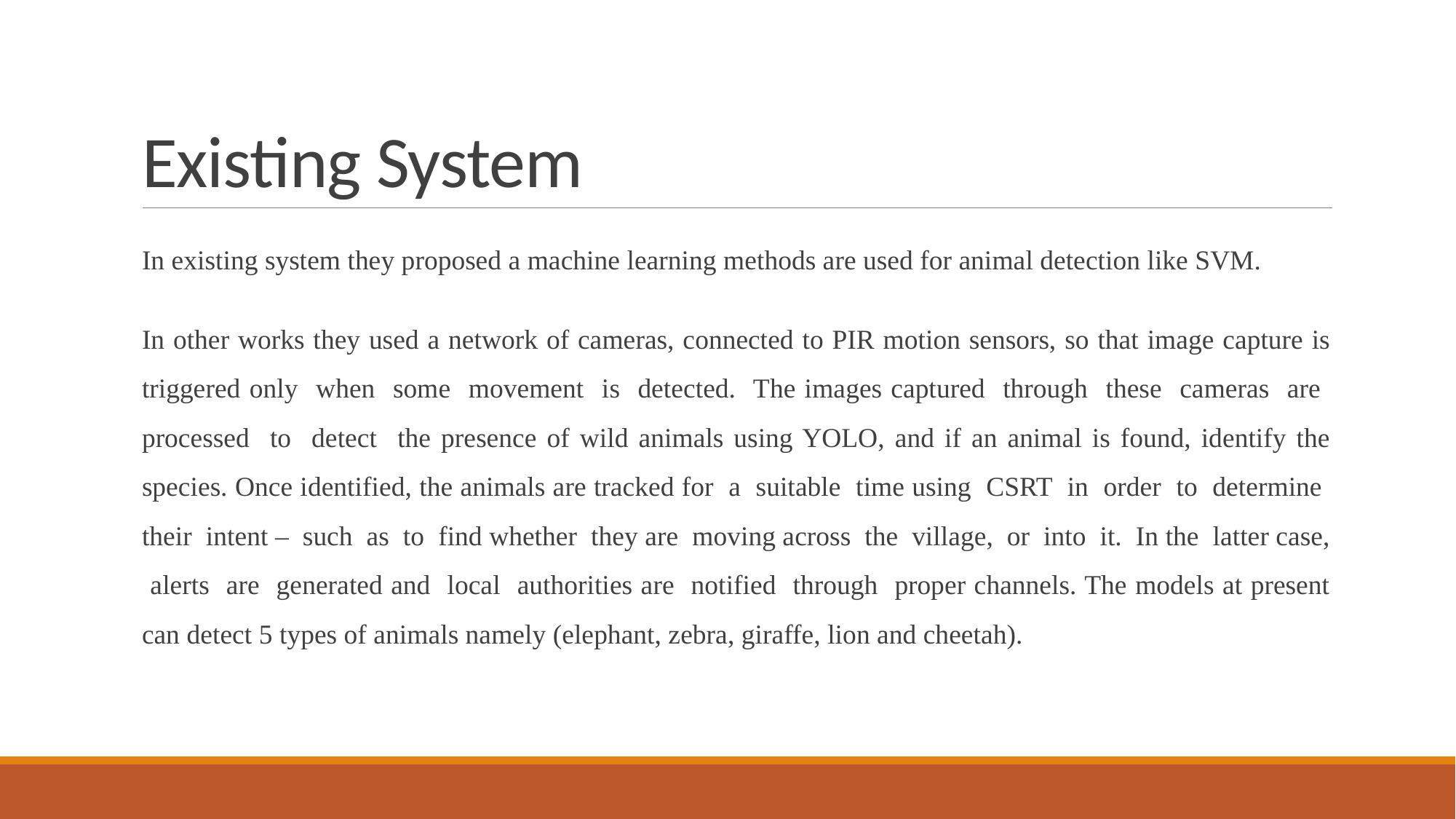

# Existing System
In existing system they proposed a machine learning methods are used for animal detection like SVM.
In other works they used a network of cameras, connected to PIR motion sensors, so that image capture is triggered only  when  some  movement  is  detected.  The images captured  through  these  cameras  are  processed  to  detect  the presence of wild animals using YOLO, and if an animal is found, identify the species. Once identified, the animals are tracked for  a  suitable  time using  CSRT  in  order  to  determine  their  intent –  such  as  to  find whether  they are  moving across  the  village,  or  into  it.  In the  latter case,  alerts  are  generated and  local  authorities are  notified  through  proper channels. The models at present can detect 5 types of animals namely (elephant, zebra, giraffe, lion and cheetah).